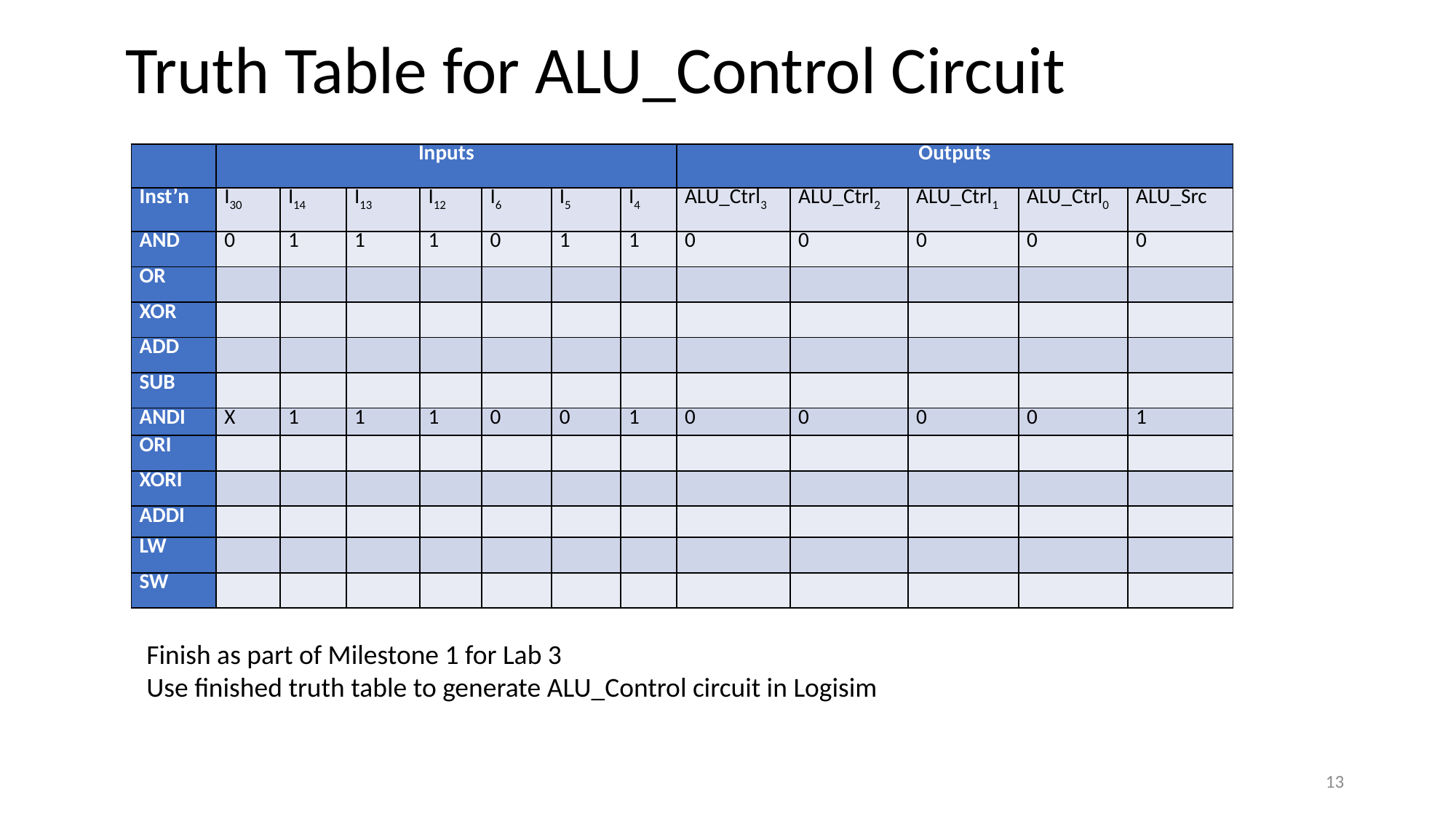

# Truth Table for ALU_Control Circuit
|  | Inputs |  |  |  |  |  |  | Outputs |  |  |  |  |
| --- | --- | --- | --- | --- | --- | --- | --- | --- | --- | --- | --- | --- |
| Inst’n | I30 | I14 | I13 | I12 | I6 | I5 | I4 | ALU\_Ctrl3 | ALU\_Ctrl2 | ALU\_Ctrl1 | ALU\_Ctrl0 | ALU\_Src |
| AND | 0 | 1 | 1 | 1 | 0 | 1 | 1 | 0 | 0 | 0 | 0 | 0 |
| OR |  |  |  |  |  |  |  |  |  |  |  |  |
| XOR |  |  |  |  |  |  |  |  |  |  |  |  |
| ADD |  |  |  |  |  |  |  |  |  |  |  |  |
| SUB |  |  |  |  |  |  |  |  |  |  |  |  |
| ANDI | X | 1 | 1 | 1 | 0 | 0 | 1 | 0 | 0 | 0 | 0 | 1 |
| ORI |  |  |  |  |  |  |  |  |  |  |  |  |
| XORI |  |  |  |  |  |  |  |  |  |  |  |  |
| ADDI |  |  |  |  |  |  |  |  |  |  |  |  |
| LW |  |  |  |  |  |  |  |  |  |  |  |  |
| SW |  |  |  |  |  |  |  |  |  |  |  |  |
Finish as part of Milestone 1 for Lab 3
Use finished truth table to generate ALU_Control circuit in Logisim
13